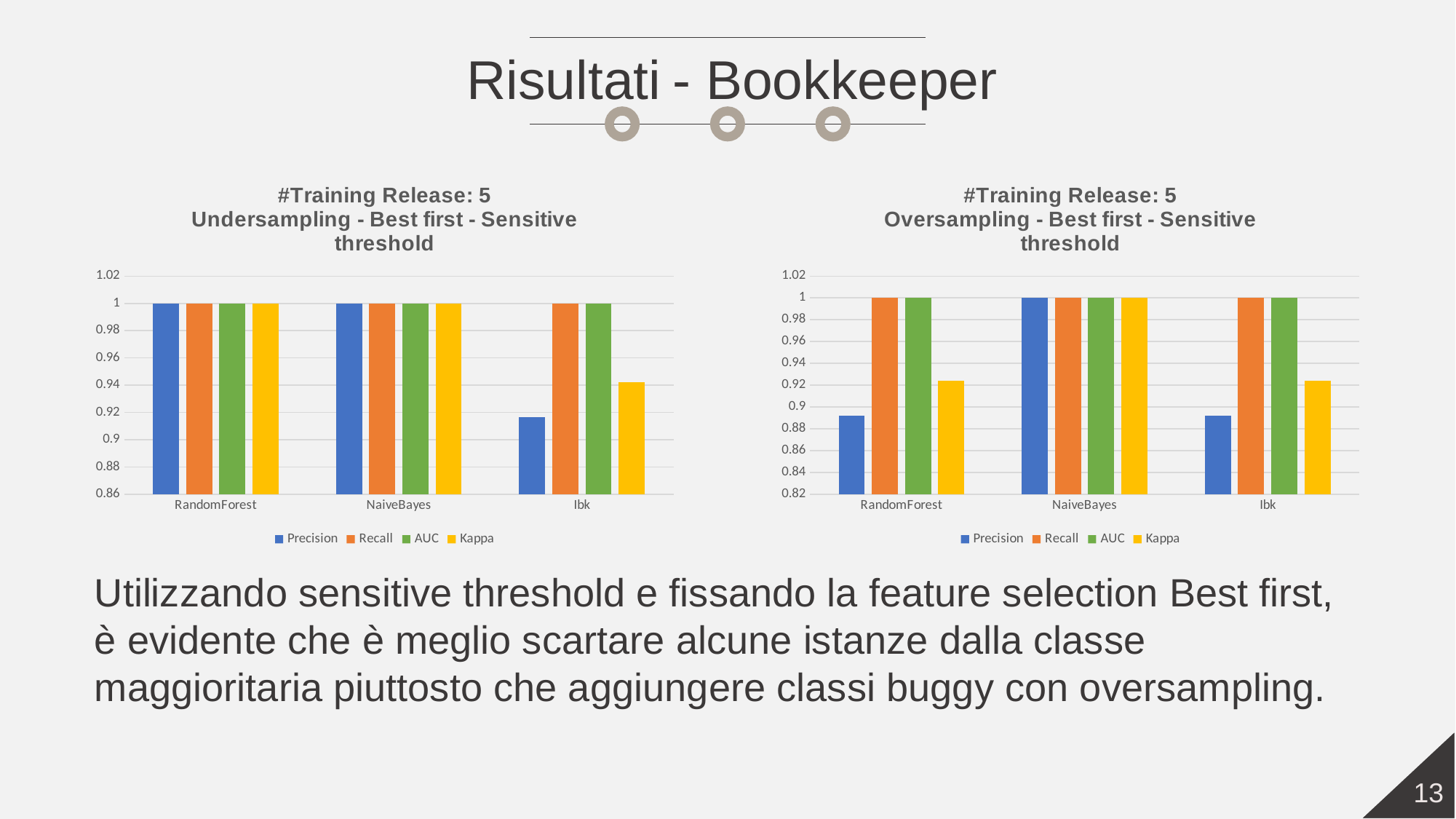

- Bookkeeper
Risultati

### Chart: #Training Release: 5
Undersampling - Best first - Sensitive threshold

| Category | Precision | Recall | AUC | Kappa |
|---|---|---|---|---|
| RandomForest | 1.0 | 1.0 | 1.0 | 1.0 |
| NaiveBayes | 1.0 | 1.0 | 1.0 | 1.0 |
| Ibk | 0.916666667 | 1.0 | 1.0 | 0.94247246 |

### Chart: #Training Release: 5
Oversampling - Best first - Sensitive threshold

| Category | Precision | Recall | AUC | Kappa |
|---|---|---|---|---|
| RandomForest | 0.891891892 | 1.0 | 1.0 | 0.924071082 |
| NaiveBayes | 1.0 | 1.0 | 1.0 | 1.0 |
| Ibk | 0.891891892 | 1.0 | 1.0 | 0.924071082 |
Utilizzando sensitive threshold e fissando la feature selection Best first, è evidente che è meglio scartare alcune istanze dalla classe maggioritaria piuttosto che aggiungere classi buggy con oversampling.

13